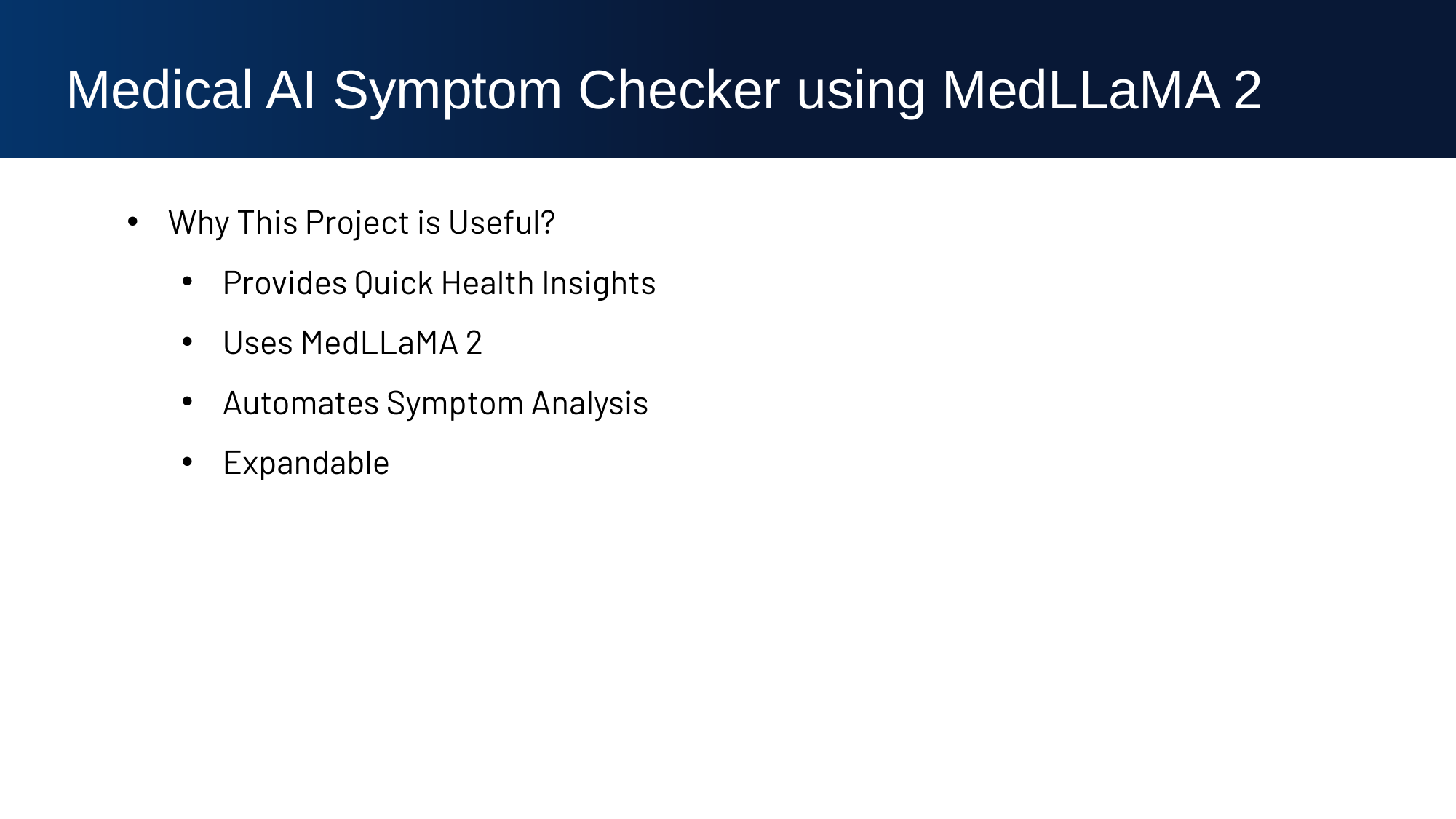

Medical AI Symptom Checker using MedLLaMA 2

Why This Project is Useful?
Provides Quick Health Insights
Uses MedLLaMA 2
Automates Symptom Analysis
Expandable